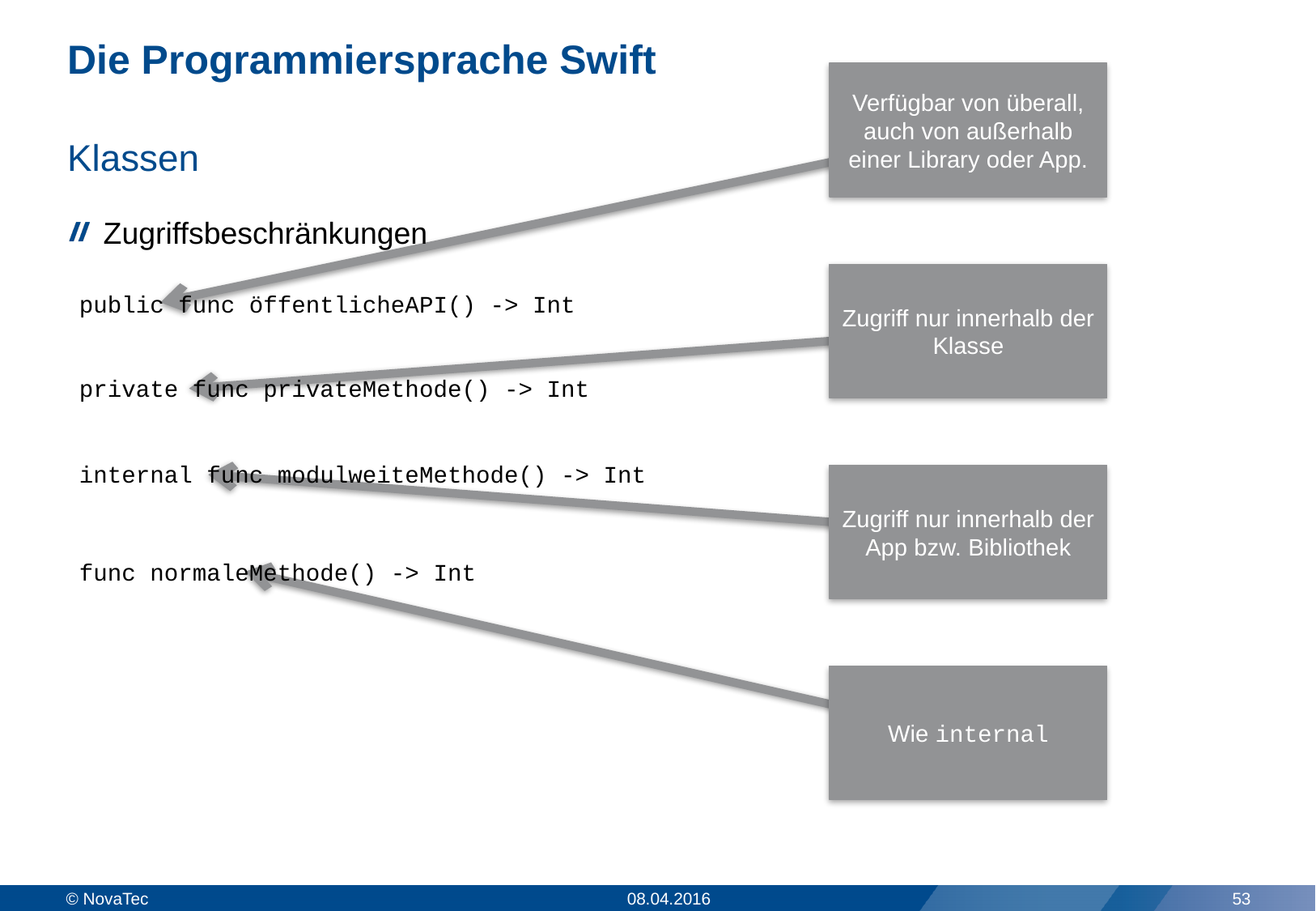

# Die Programmiersprache Swift
Verfügbar von überall, auch von außerhalb einer Library oder App.
Klassen
Zugriffsbeschränkungen
Zugriff nur innerhalb der Klasse
public func öffentlicheAPI() -> Int
private func privateMethode() -> Int
internal func modulweiteMethode() -> Int
Zugriff nur innerhalb der App bzw. Bibliothek
func normaleMethode() -> Int
Wie internal